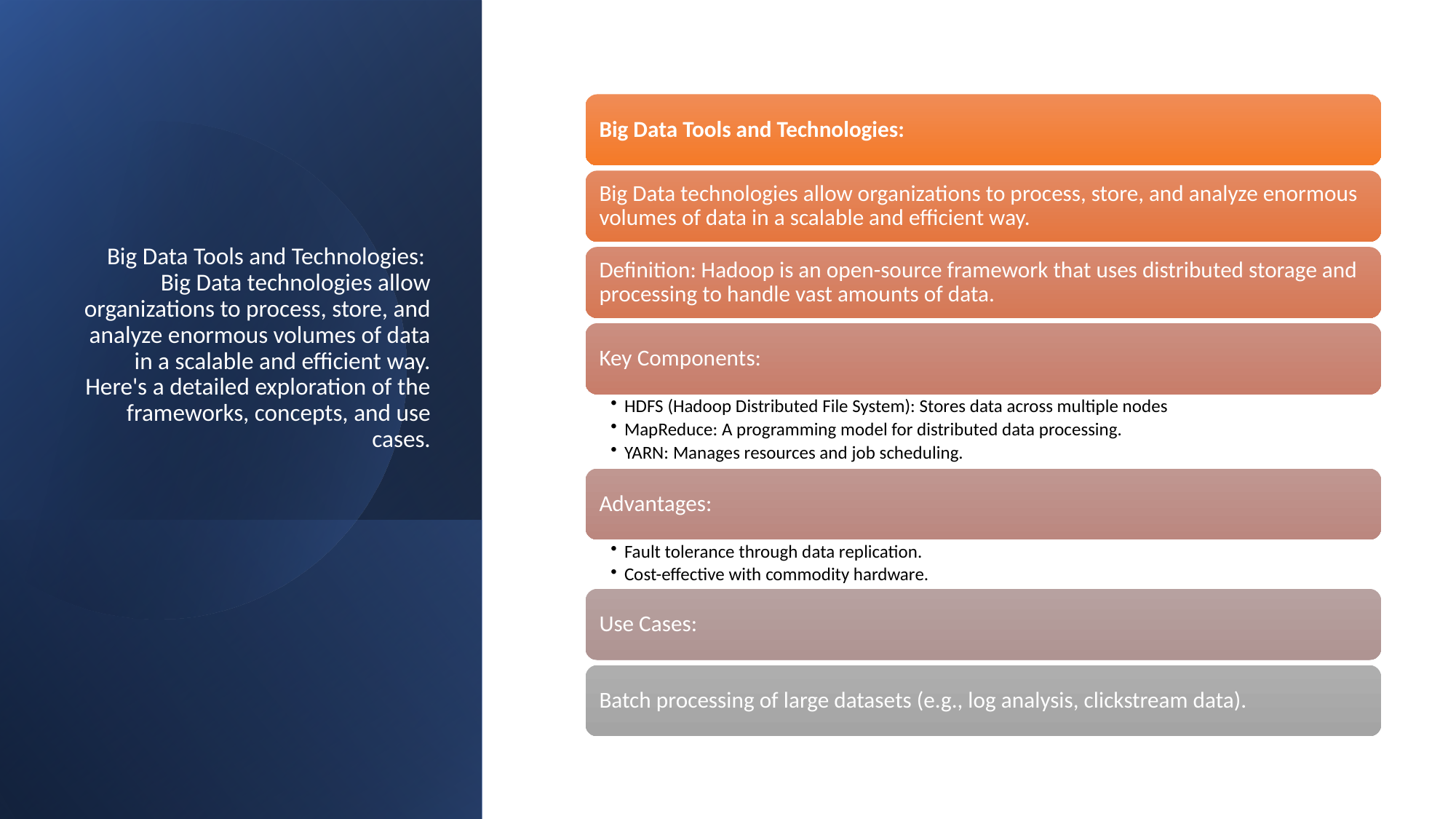

Big Data Tools and Technologies:
Big Data technologies allow organizations to process, store, and analyze enormous volumes of data in a scalable and efficient way.
Definition: Hadoop is an open-source framework that uses distributed storage and processing to handle vast amounts of data.
Key Components:
HDFS (Hadoop Distributed File System): Stores data across multiple nodes
MapReduce: A programming model for distributed data processing.
YARN: Manages resources and job scheduling.
Advantages:
Fault tolerance through data replication.
Cost-effective with commodity hardware.
Use Cases:
Batch processing of large datasets (e.g., log analysis, clickstream data).

# Big Data Tools and Technologies: Big Data technologies allow organizations to process, store, and analyze enormous volumes of data in a scalable and efficient way. Here's a detailed exploration of the frameworks, concepts, and use cases.